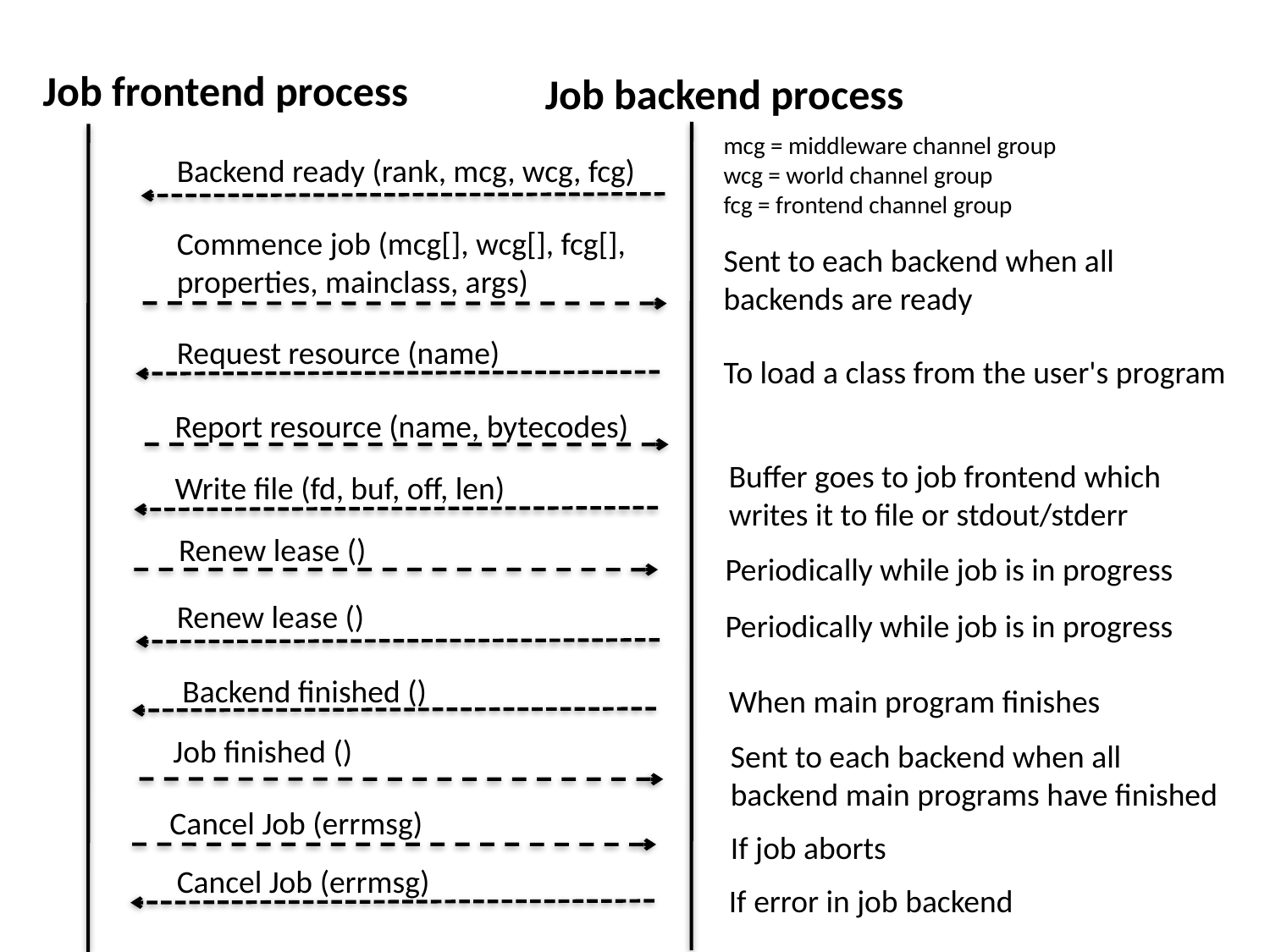

Job frontend process
Job backend process
mcg = middleware channel group
wcg = world channel group
fcg = frontend channel group
Backend ready (rank, mcg, wcg, fcg)
Commence job (mcg[], wcg[], fcg[], properties, mainclass, args)
Sent to each backend when all backends are ready
Request resource (name)
To load a class from the user's program
Report resource (name, bytecodes)
Buffer goes to job frontend which writes it to file or stdout/stderr
Write file (fd, buf, off, len)
   Renew lease ()
Periodically while job is in progress
Renew lease ()
Periodically while job is in progress
    Backend finished ()
When main program finishes
Job finished ()
Sent to each backend when all  backend main programs have finished
 Cancel Job (errmsg)
If job aborts
 Cancel Job (errmsg)
If error in job backend